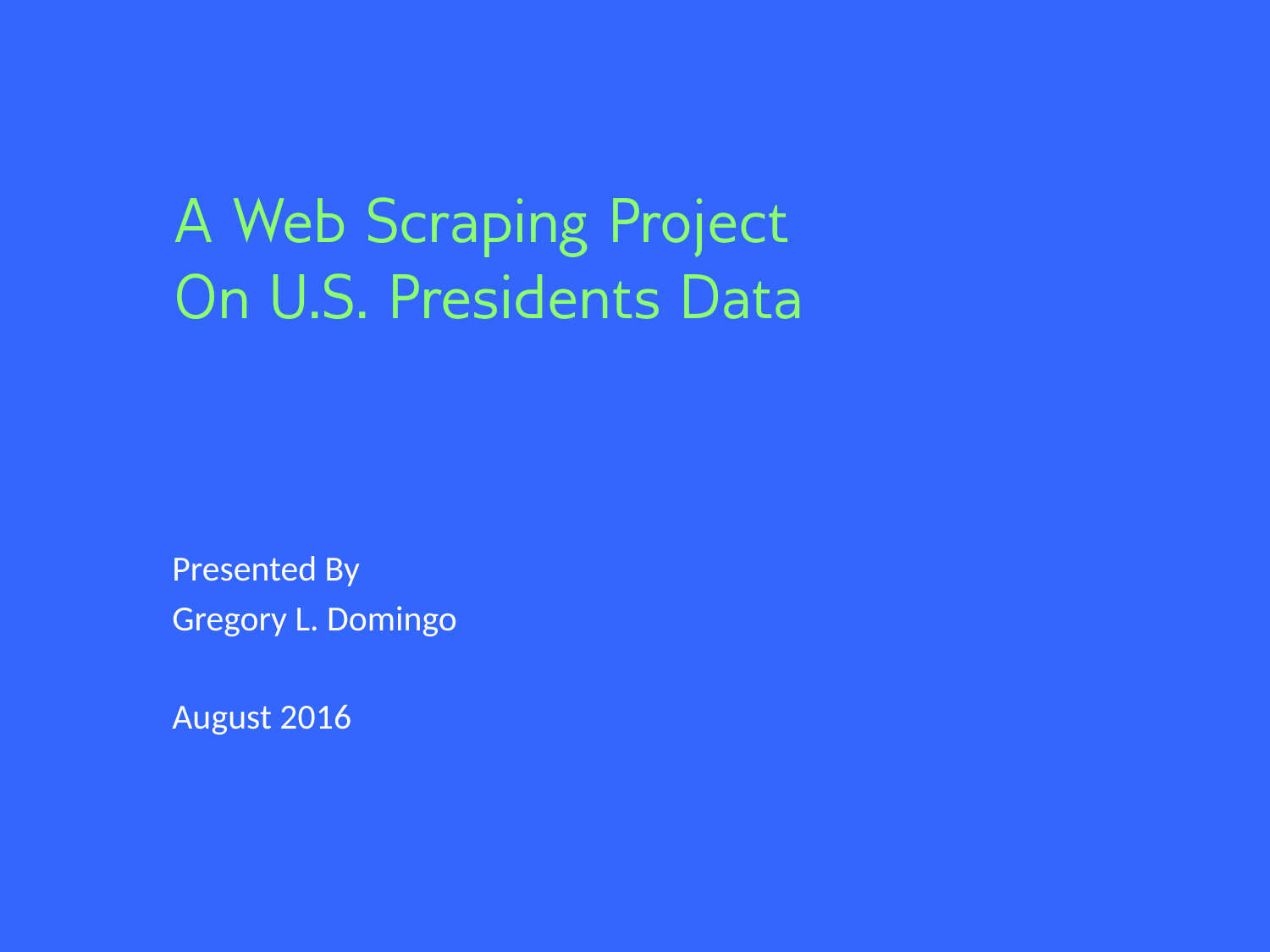

# A Web Scraping Project On U.S. Presidents Data
Presented By
Gregory L. Domingo

August 2016